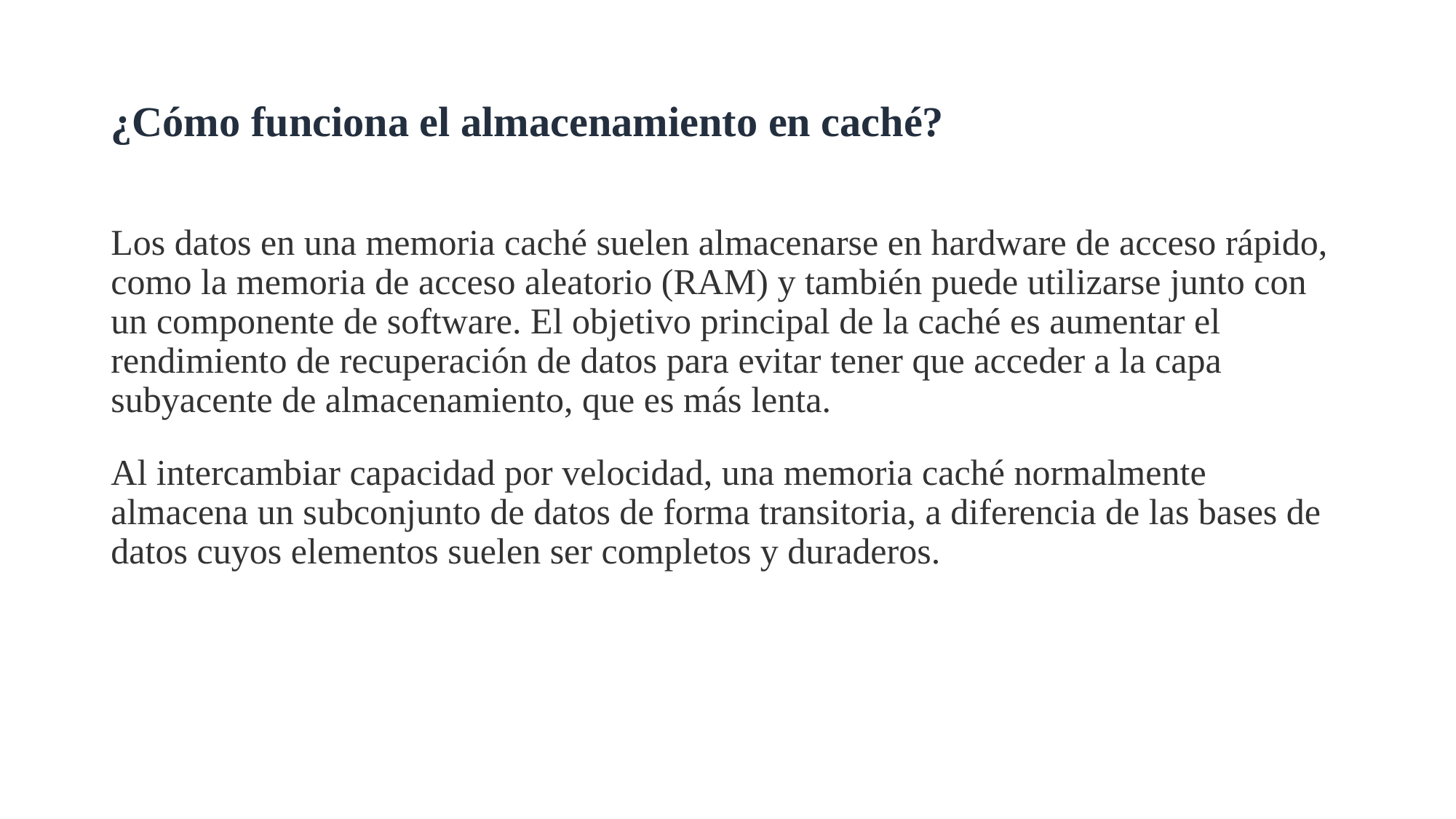

# ¿Cómo funciona el almacenamiento en caché?
Los datos en una memoria caché suelen almacenarse en hardware de acceso rápido, como la memoria de acceso aleatorio (RAM) y también puede utilizarse junto con un componente de software. El objetivo principal de la caché es aumentar el rendimiento de recuperación de datos para evitar tener que acceder a la capa subyacente de almacenamiento, que es más lenta.
Al intercambiar capacidad por velocidad, una memoria caché normalmente almacena un subconjunto de datos de forma transitoria, a diferencia de las bases de datos cuyos elementos suelen ser completos y duraderos.